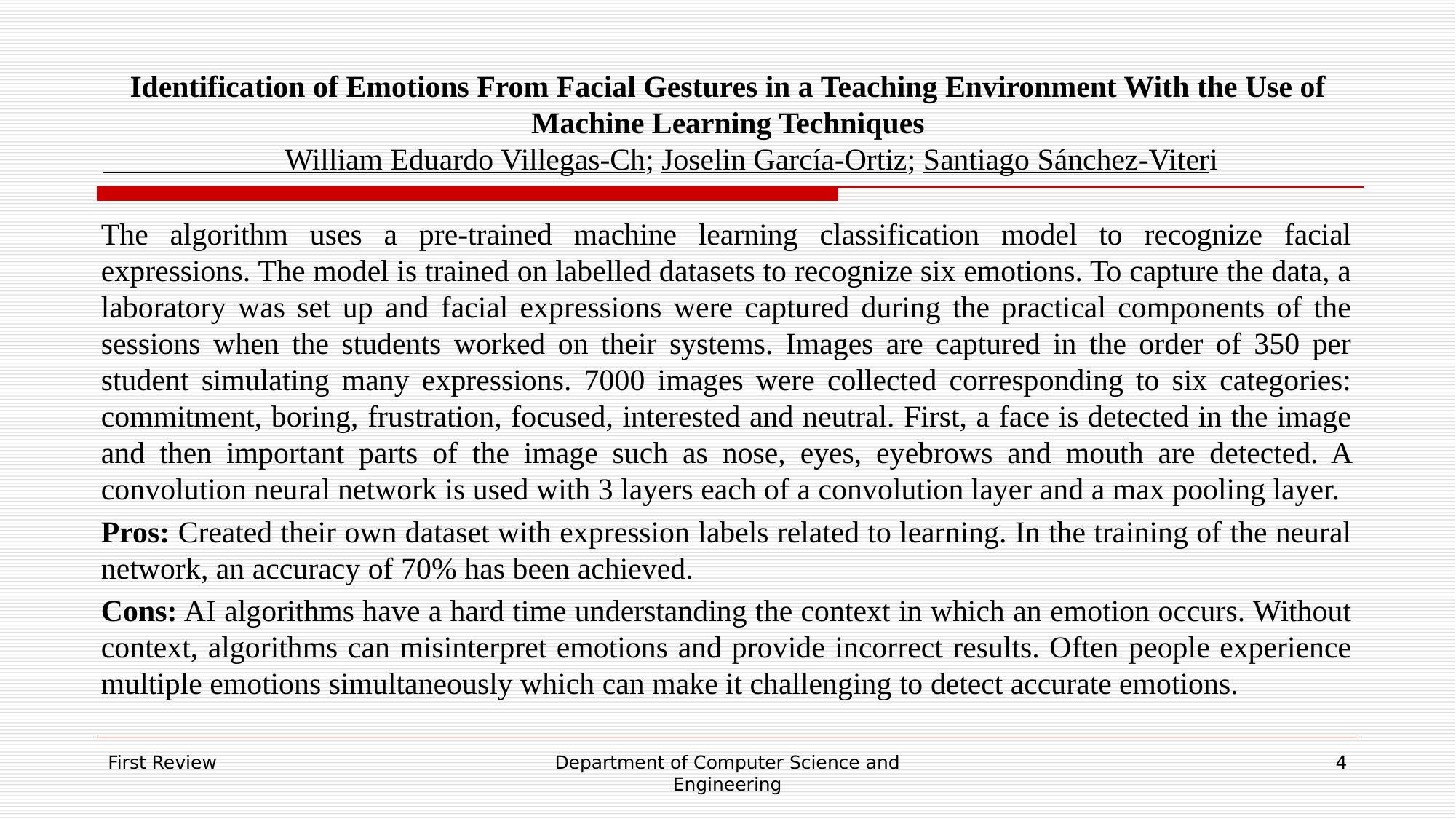

# Identification of Emotions From Facial Gestures in a Teaching Environment With the Use of Machine Learning Techniques
      William Eduardo Villegas-Ch; Joselin García-Ortiz; Santiago Sánchez-Viteri
The algorithm uses a pre-trained machine learning classification model to recognize facial expressions. The model is trained on labelled datasets to recognize six emotions. To capture the data, a laboratory was set up and facial expressions were captured during the practical components of the sessions when the students worked on their systems. Images are captured in the order of 350 per student simulating many expressions. 7000 images were collected corresponding to six categories: commitment, boring, frustration, focused, interested and neutral. First, a face is detected in the image and then important parts of the image such as nose, eyes, eyebrows and mouth are detected. A convolution neural network is used with 3 layers each of a convolution layer and a max pooling layer.
Pros: Created their own dataset with expression labels related to learning. In the training of the neural network, an accuracy of 70% has been achieved.
Cons: AI algorithms have a hard time understanding the context in which an emotion occurs. Without context, algorithms can misinterpret emotions and provide incorrect results. Often people experience multiple emotions simultaneously which can make it challenging to detect accurate emotions.
First Review
Department of Computer Science and Engineering
4